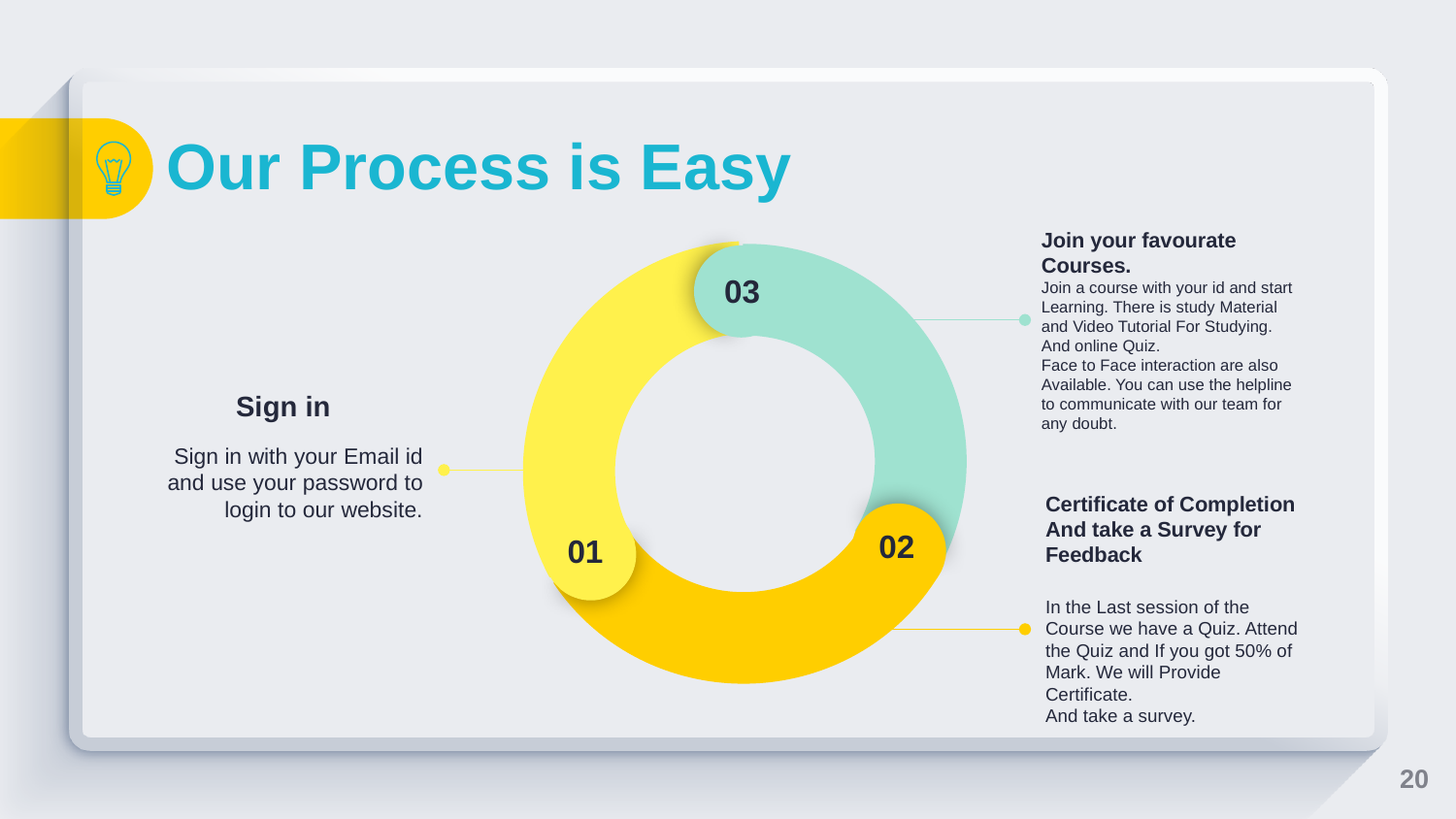

# Our Process is Easy

Join your favourate Courses.
Join a course with your id and start Learning. There is study Material and Video Tutorial For Studying.
And online Quiz.
Face to Face interaction are also Available. You can use the helpline to communicate with our team for any doubt.

03
Sign in

Sign in with your Email id and use your password to login to our website.
Certificate of Completion And take a Survey for Feedback

In the Last session of the Course we have a Quiz. Attend the Quiz and If you got 50% of Mark. We will Provide Certificate.
And take a survey.

02
01
20